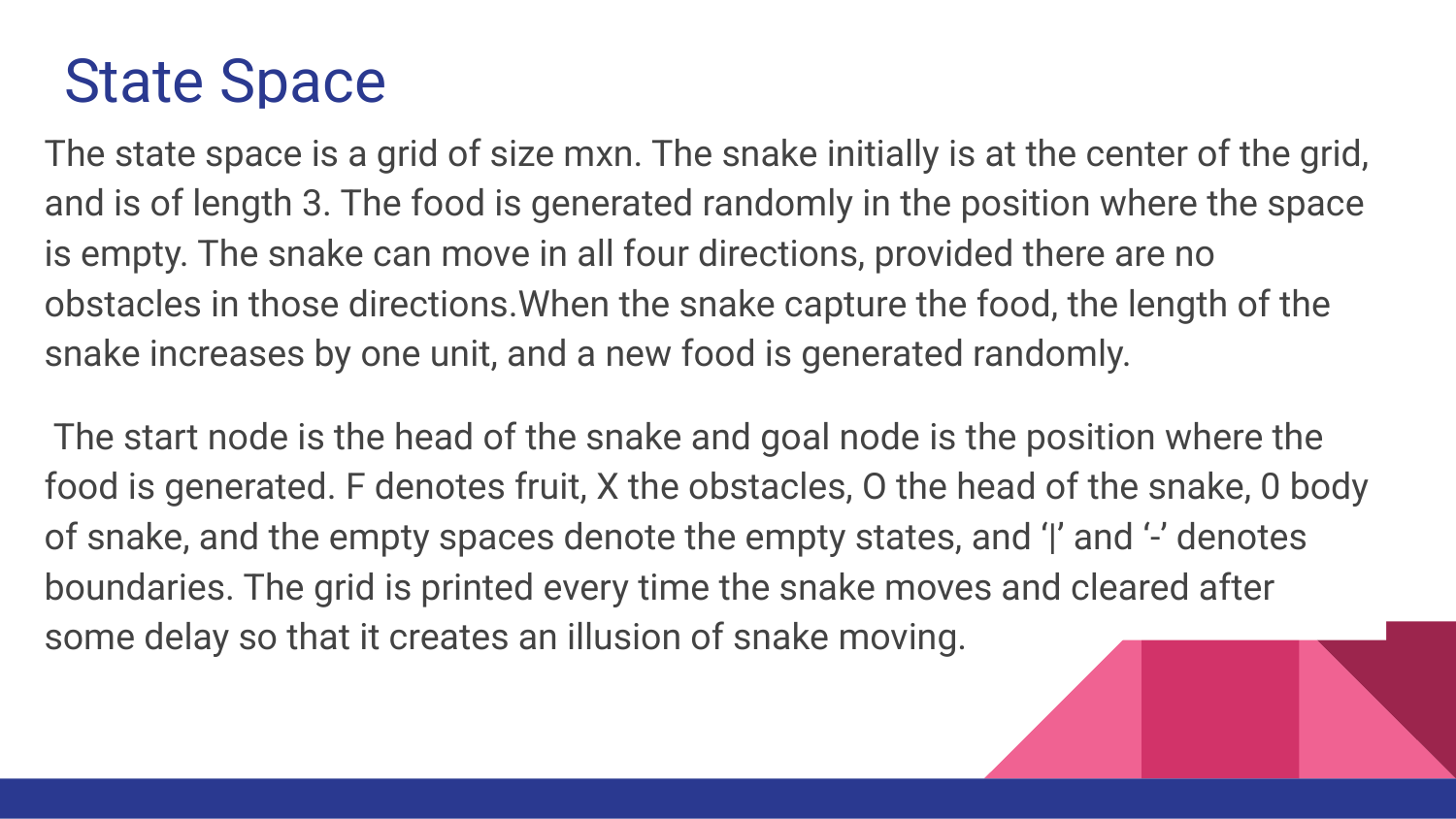

# State Space
The state space is a grid of size mxn. The snake initially is at the center of the grid, and is of length 3. The food is generated randomly in the position where the space is empty. The snake can move in all four directions, provided there are no obstacles in those directions.When the snake capture the food, the length of the snake increases by one unit, and a new food is generated randomly.
 The start node is the head of the snake and goal node is the position where the food is generated. F denotes fruit, X the obstacles, O the head of the snake, 0 body of snake, and the empty spaces denote the empty states, and ‘|’ and ‘-’ denotes boundaries. The grid is printed every time the snake moves and cleared after some delay so that it creates an illusion of snake moving.